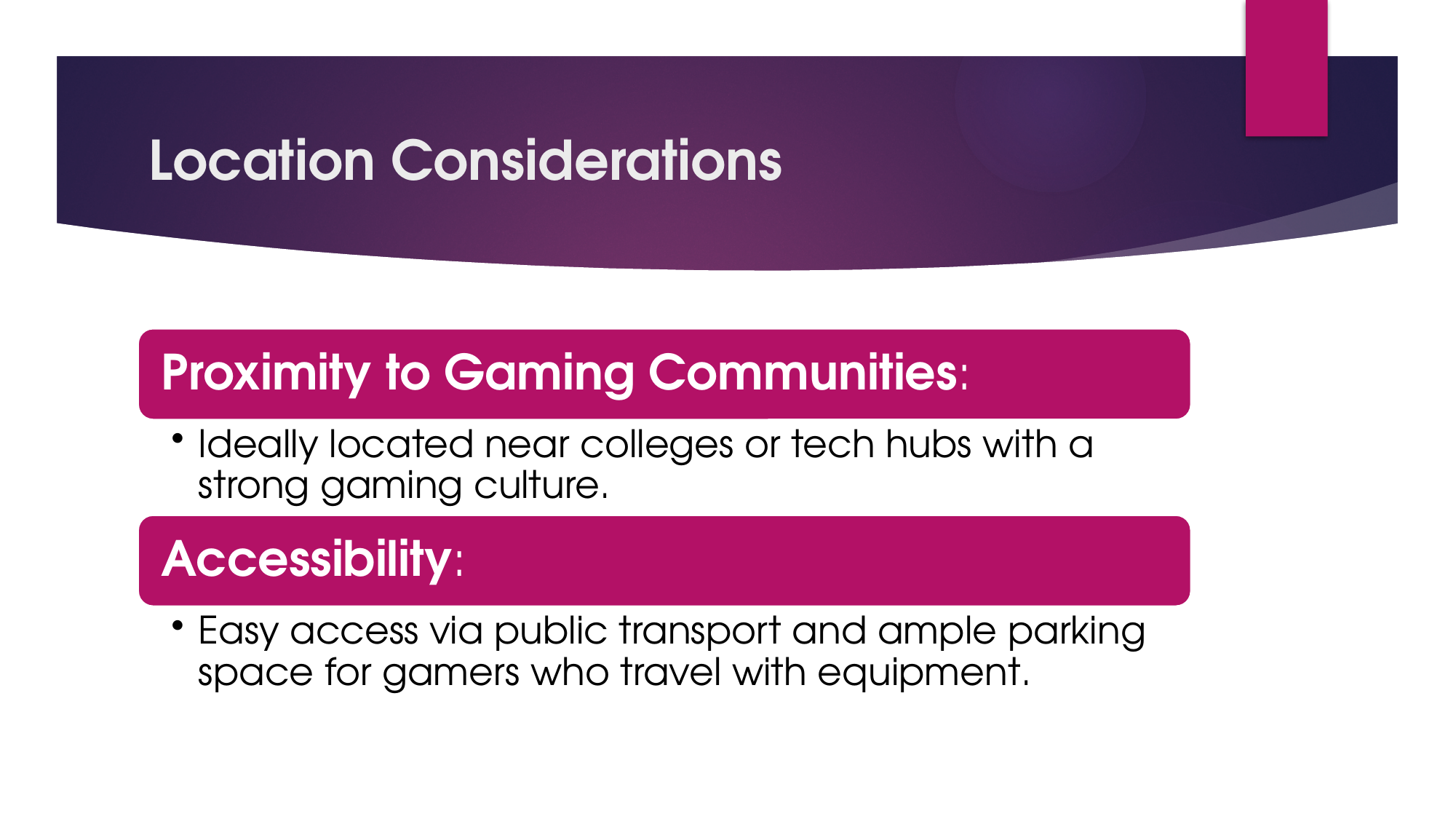

# Location Considerations
Proximity to Gaming Communities:
Ideally located near colleges or tech hubs with a strong gaming culture.
Accessibility:
Easy access via public transport and ample parking space for gamers who travel with equipment.